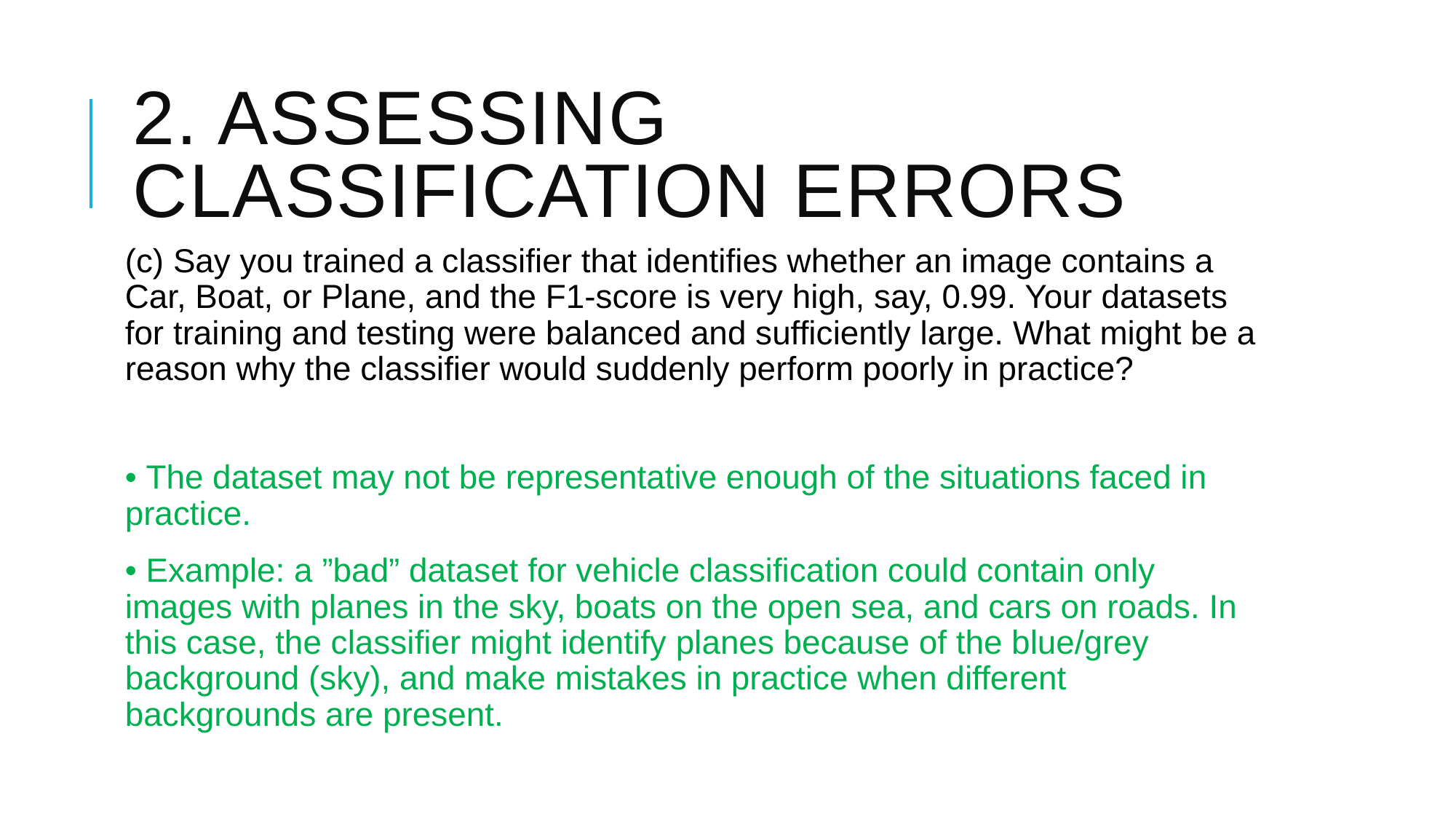

# 2. Assessing Classification Errors
(c) Say you trained a classifier that identifies whether an image contains a Car, Boat, or Plane, and the F1-score is very high, say, 0.99. Your datasets for training and testing were balanced and sufficiently large. What might be a reason why the classifier would suddenly perform poorly in practice?

• The dataset may not be representative enough of the situations faced in practice.
• Example: a ”bad” dataset for vehicle classification could contain only images with planes in the sky, boats on the open sea, and cars on roads. In this case, the classifier might identify planes because of the blue/grey background (sky), and make mistakes in practice when different backgrounds are present.